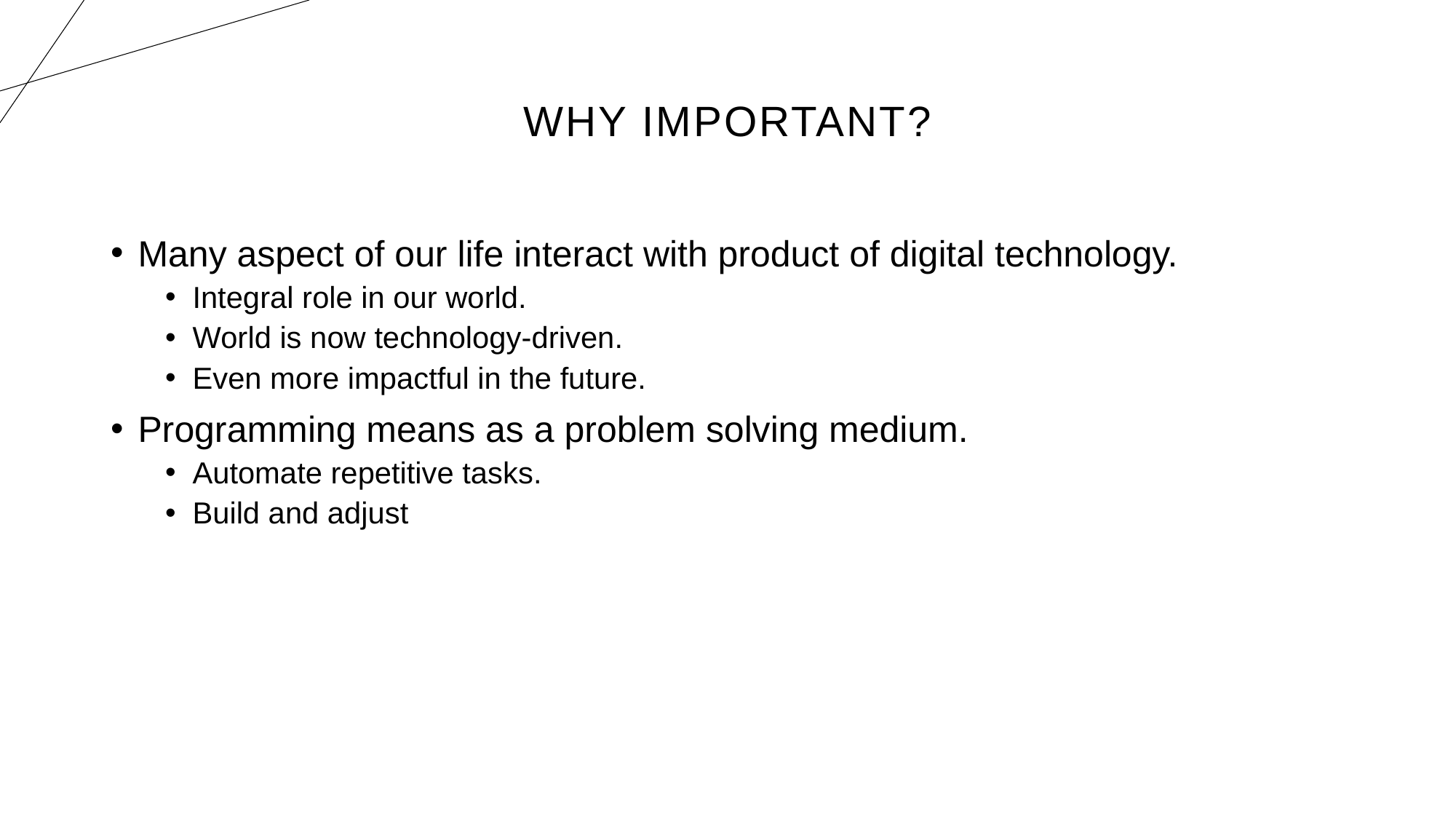

# Why Important?
Many aspect of our life interact with product of digital technology.
Integral role in our world.
World is now technology-driven.
Even more impactful in the future.
Programming means as a problem solving medium.
Automate repetitive tasks.
Build and adjust